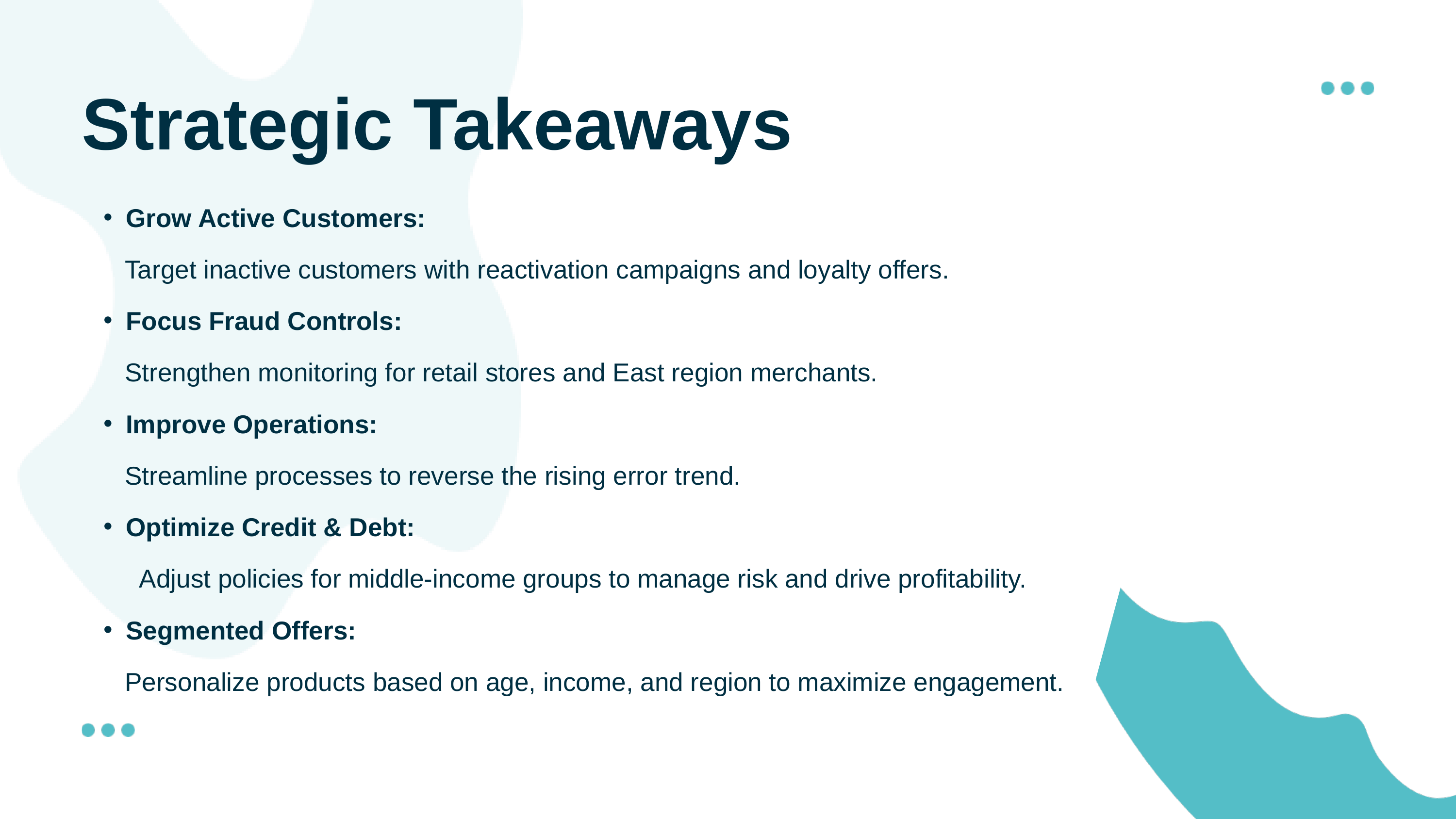

Strategic Takeaways

Grow Active Customers:
      Target inactive customers with reactivation campaigns and loyalty offers.
Focus Fraud Controls:
      Strengthen monitoring for retail stores and East region merchants.
Improve Operations:
      Streamline processes to reverse the rising error trend.
Optimize Credit & Debt:
        Adjust policies for middle-income groups to manage risk and drive profitability.
Segmented Offers:
      Personalize products based on age, income, and region to maximize engagement.